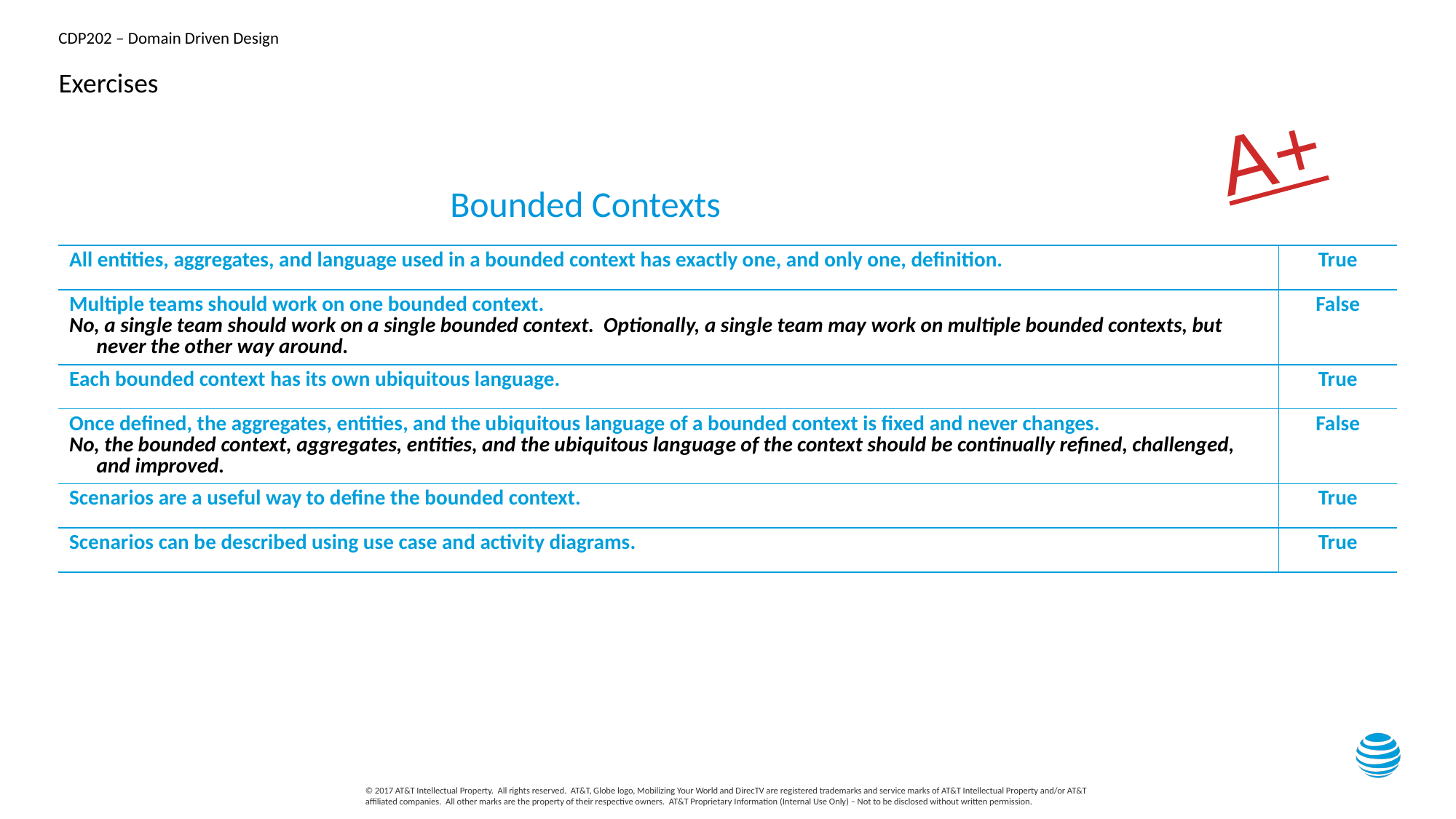

# Exercises
A+
Bounded Contexts
| All entities, aggregates, and language used in a bounded context has exactly one, and only one, definition. | True |
| --- | --- |
| Multiple teams should work on one bounded context. No, a single team should work on a single bounded context. Optionally, a single team may work on multiple bounded contexts, but never the other way around. | False |
| Each bounded context has its own ubiquitous language. | True |
| Once defined, the aggregates, entities, and the ubiquitous language of a bounded context is fixed and never changes. No, the bounded context, aggregates, entities, and the ubiquitous language of the context should be continually refined, challenged, and improved. | False |
| Scenarios are a useful way to define the bounded context. | True |
| Scenarios can be described using use case and activity diagrams. | True |